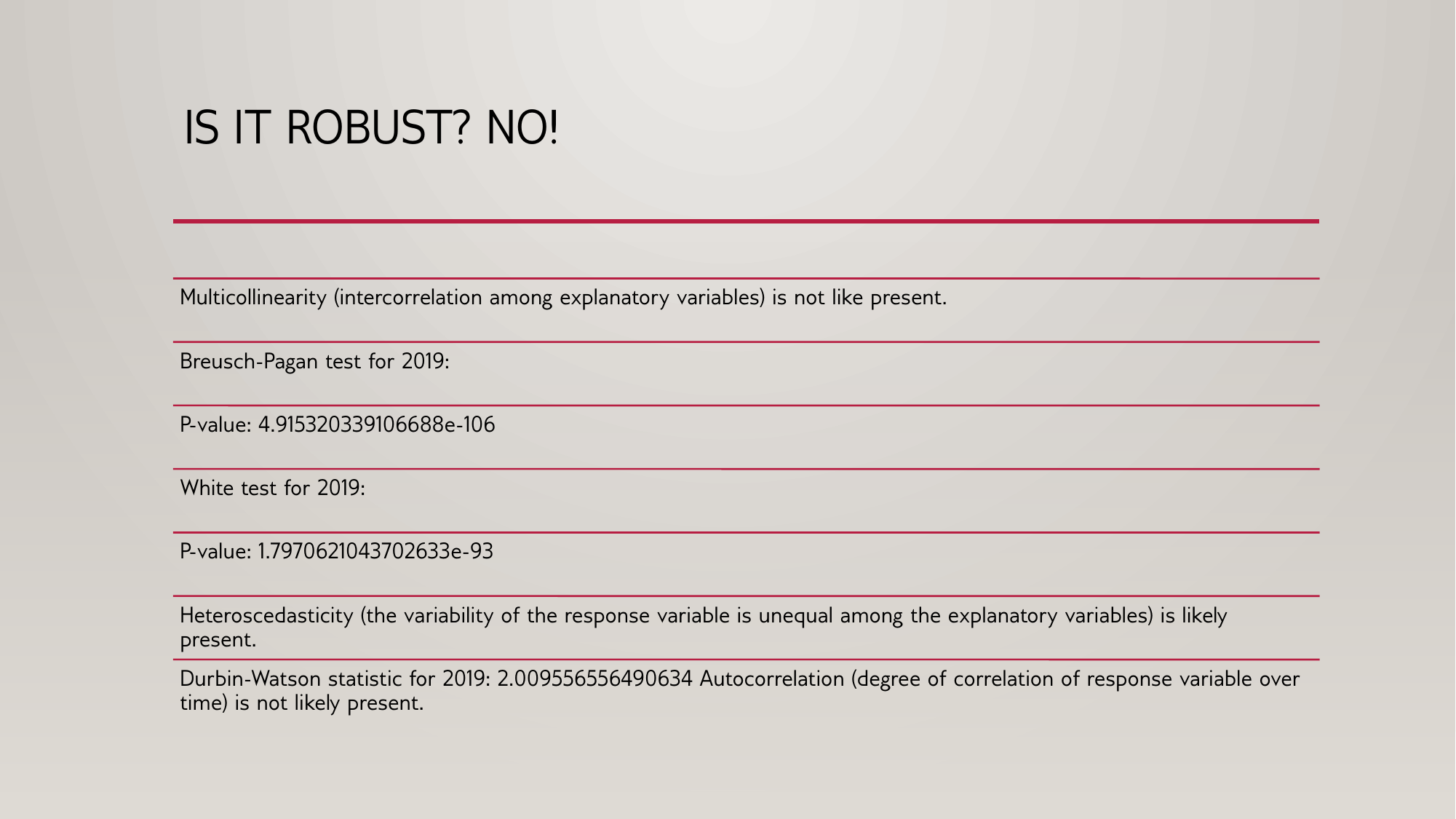

# Is it robust? No!

Multicollinearity (intercorrelation among explanatory variables) is not like present.
Breusch-Pagan test for 2019:
P-value: 4.915320339106688e-106
White test for 2019:
P-value: 1.7970621043702633e-93
Heteroscedasticity (the variability of the response variable is unequal among the explanatory variables) is likely present.
Durbin-Watson statistic for 2019: 2.009556556490634 Autocorrelation (degree of correlation of response variable over time) is not likely present.